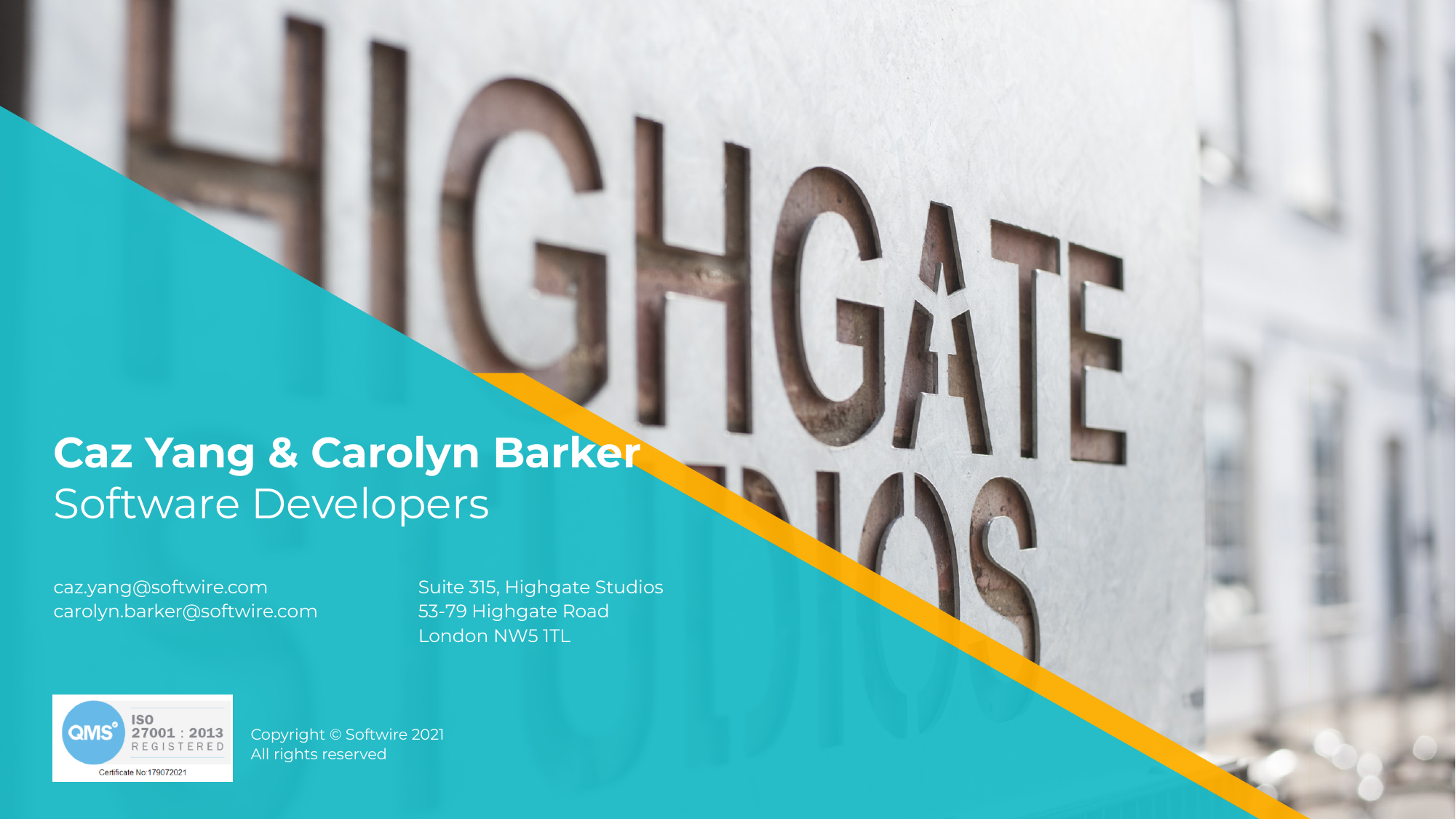

Caz Yang & Carolyn Barker
Software Developers
caz.yang@softwire.com
carolyn.barker@softwire.com
Suite 315, Highgate Studios
53-79 Highgate Road
London NW5 1TL

Copyright © Softwire 2021
All rights reserved